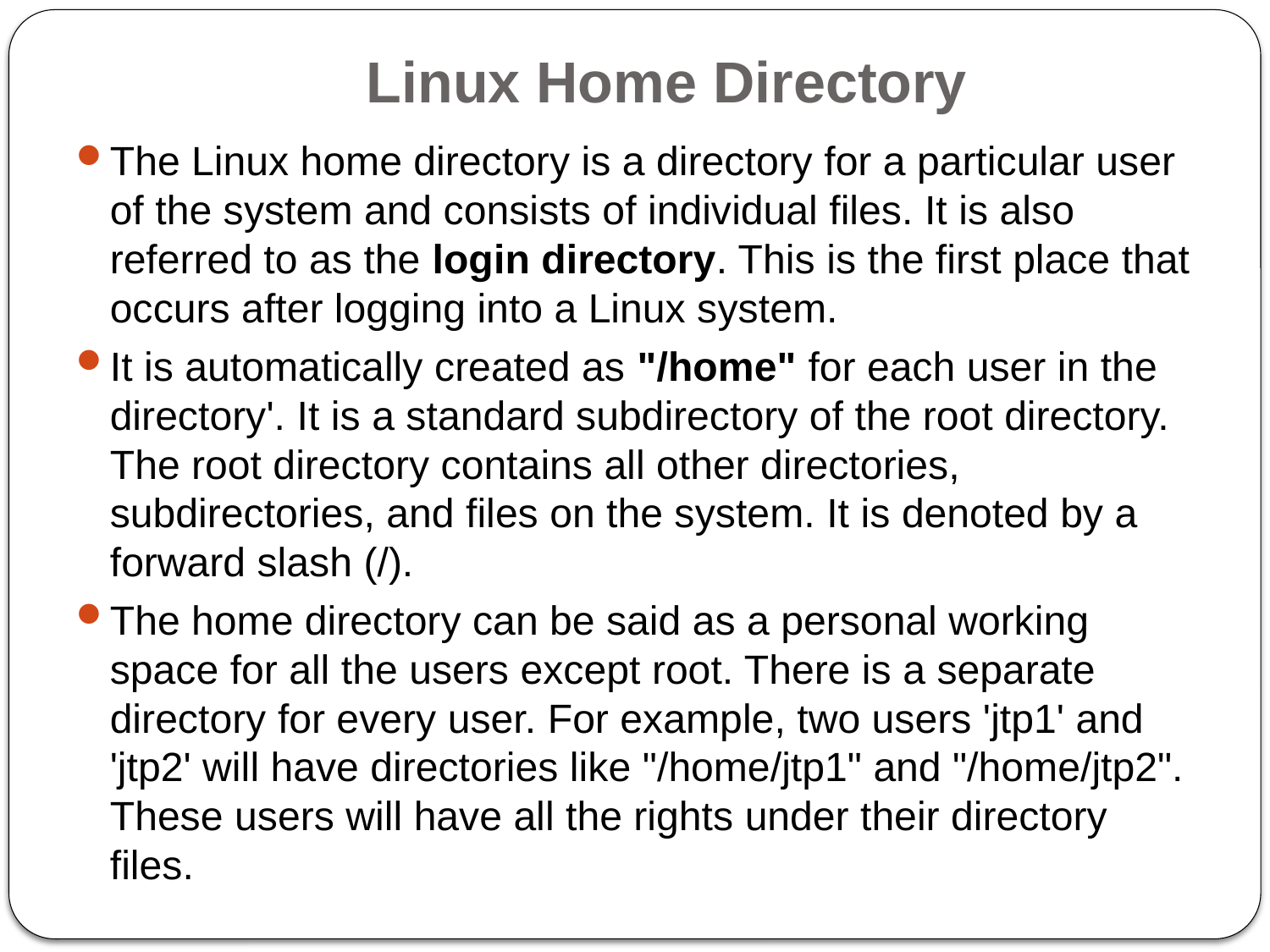

# Linux Home Directory
The Linux home directory is a directory for a particular user of the system and consists of individual files. It is also referred to as the login directory. This is the first place that occurs after logging into a Linux system.
It is automatically created as "/home" for each user in the directory'. It is a standard subdirectory of the root directory. The root directory contains all other directories, subdirectories, and files on the system. It is denoted by a forward slash (/).
The home directory can be said as a personal working space for all the users except root. There is a separate directory for every user. For example, two users 'jtp1' and 'jtp2' will have directories like "/home/jtp1" and "/home/jtp2". These users will have all the rights under their directory files.